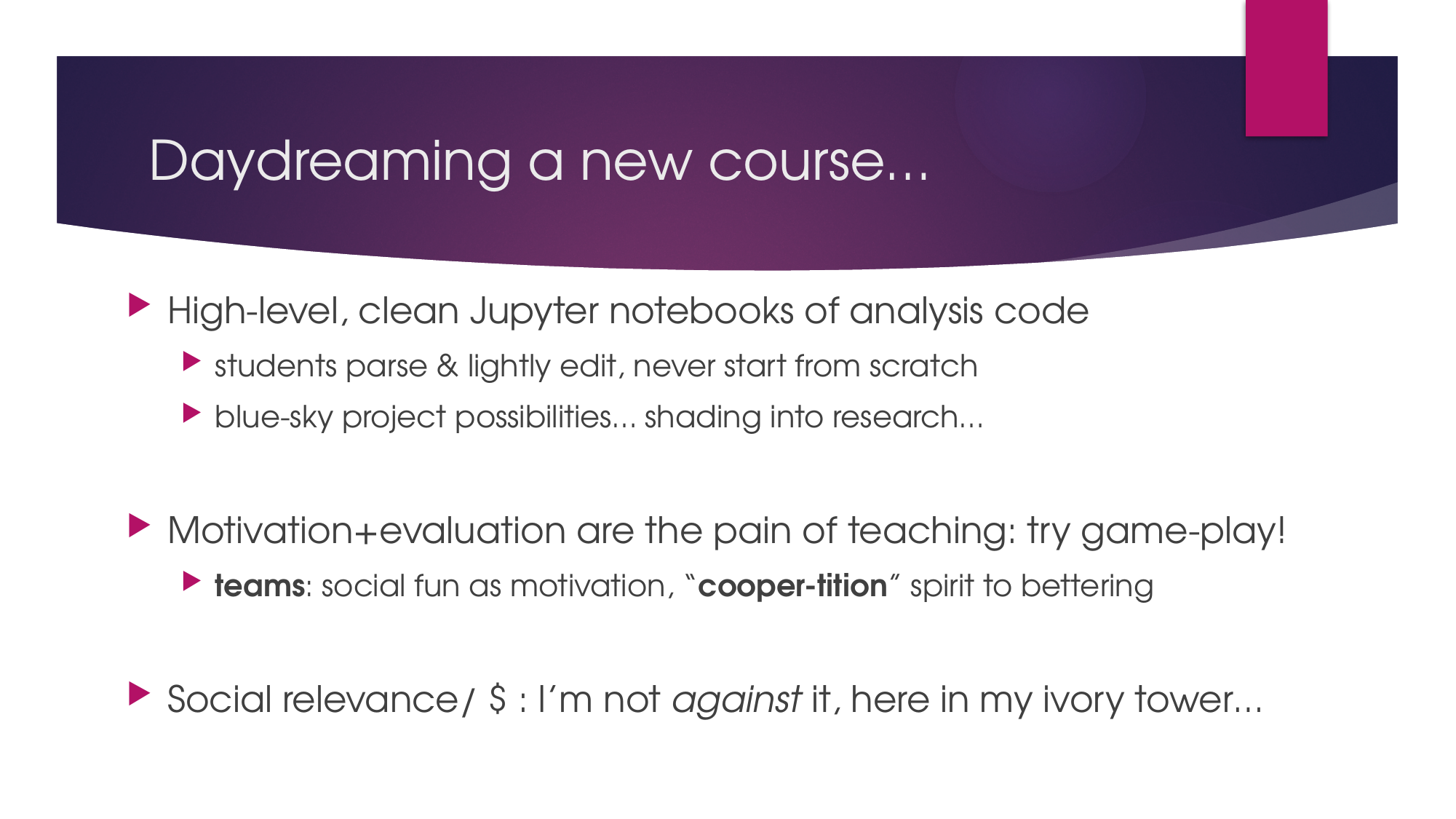

# Daydreaming a new course…
High-level, clean Jupyter notebooks of analysis code
students parse & lightly edit, never start from scratch
blue-sky project possibilities… shading into research…

Motivation+evaluation are the pain of teaching: try game-play!
teams: social fun as motivation, “cooper-tition” spirit to bettering

Social relevance/ $ : I’m not against it, here in my ivory tower…